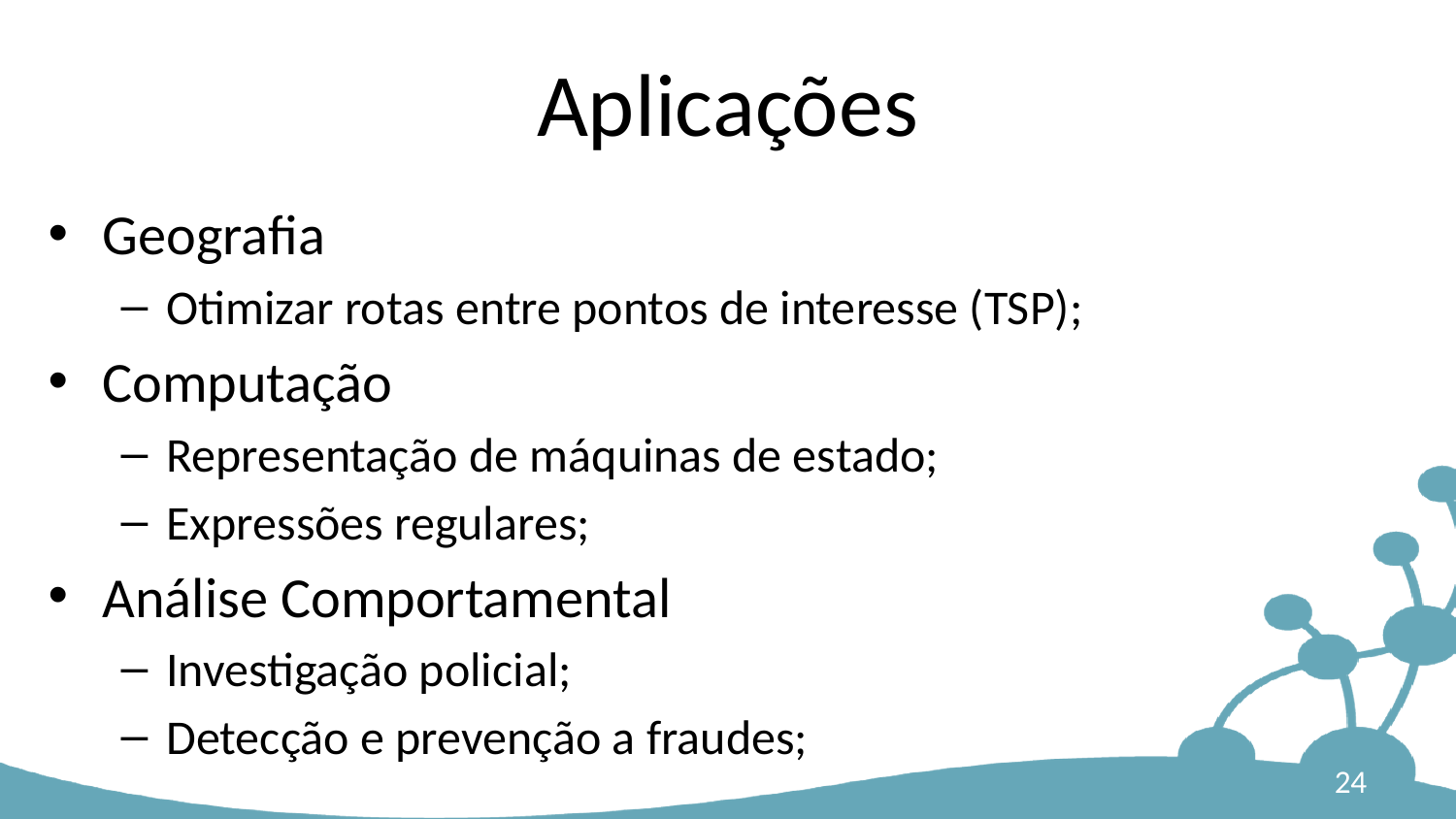

# Aplicações
Geografia
Otimizar rotas entre pontos de interesse (TSP);
Computação
Representação de máquinas de estado;
Expressões regulares;
Análise Comportamental
Investigação policial;
Detecção e prevenção a fraudes;

24